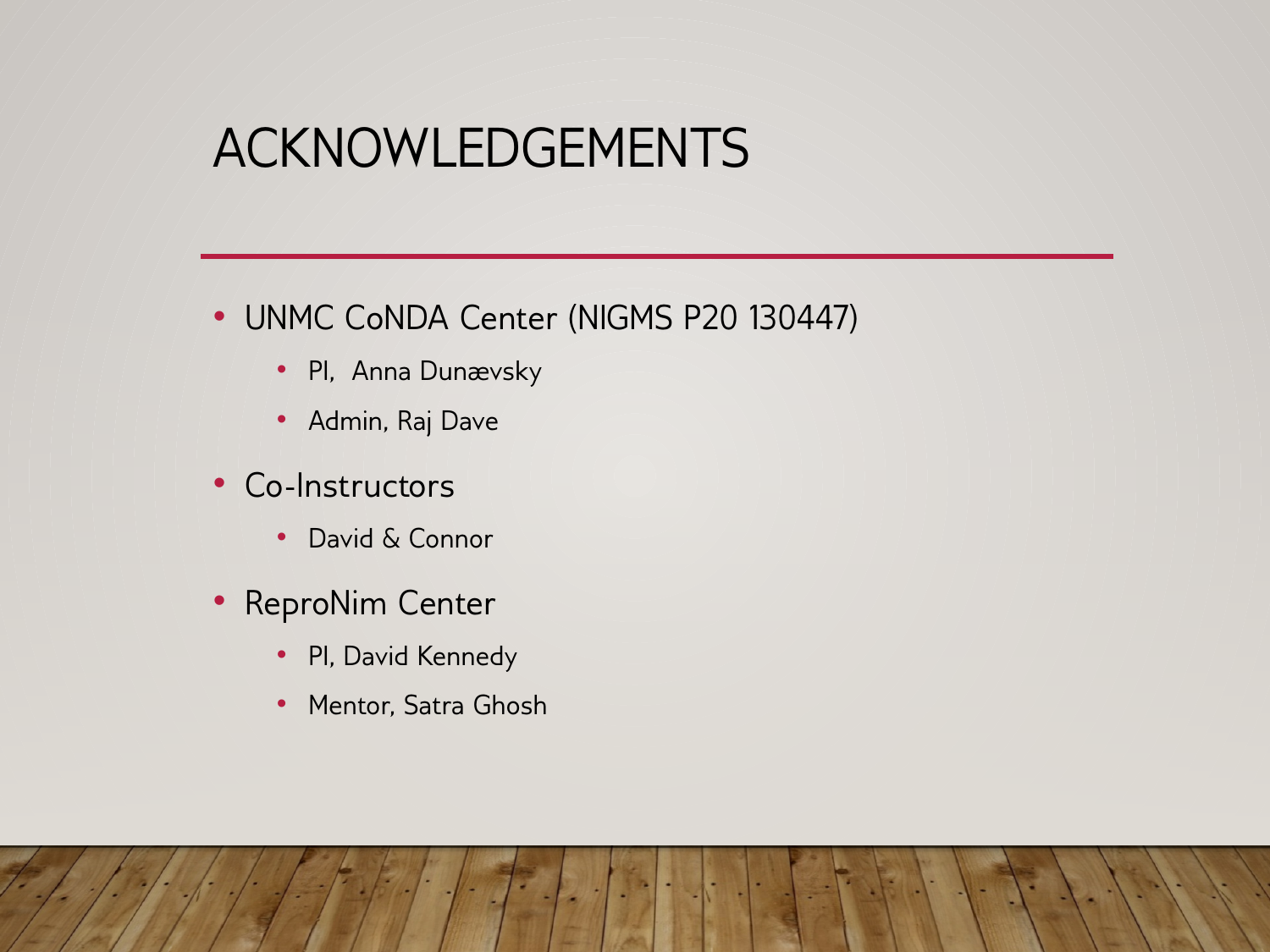

# Acknowledgements
UNMC CoNDA Center (NIGMS P20 130447)
PI,  Anna Dunaevsky
Admin, Raj Dave
Co-Instructors
David & Connor
ReproNim Center
PI, David Kennedy
Mentor, Satra Ghosh